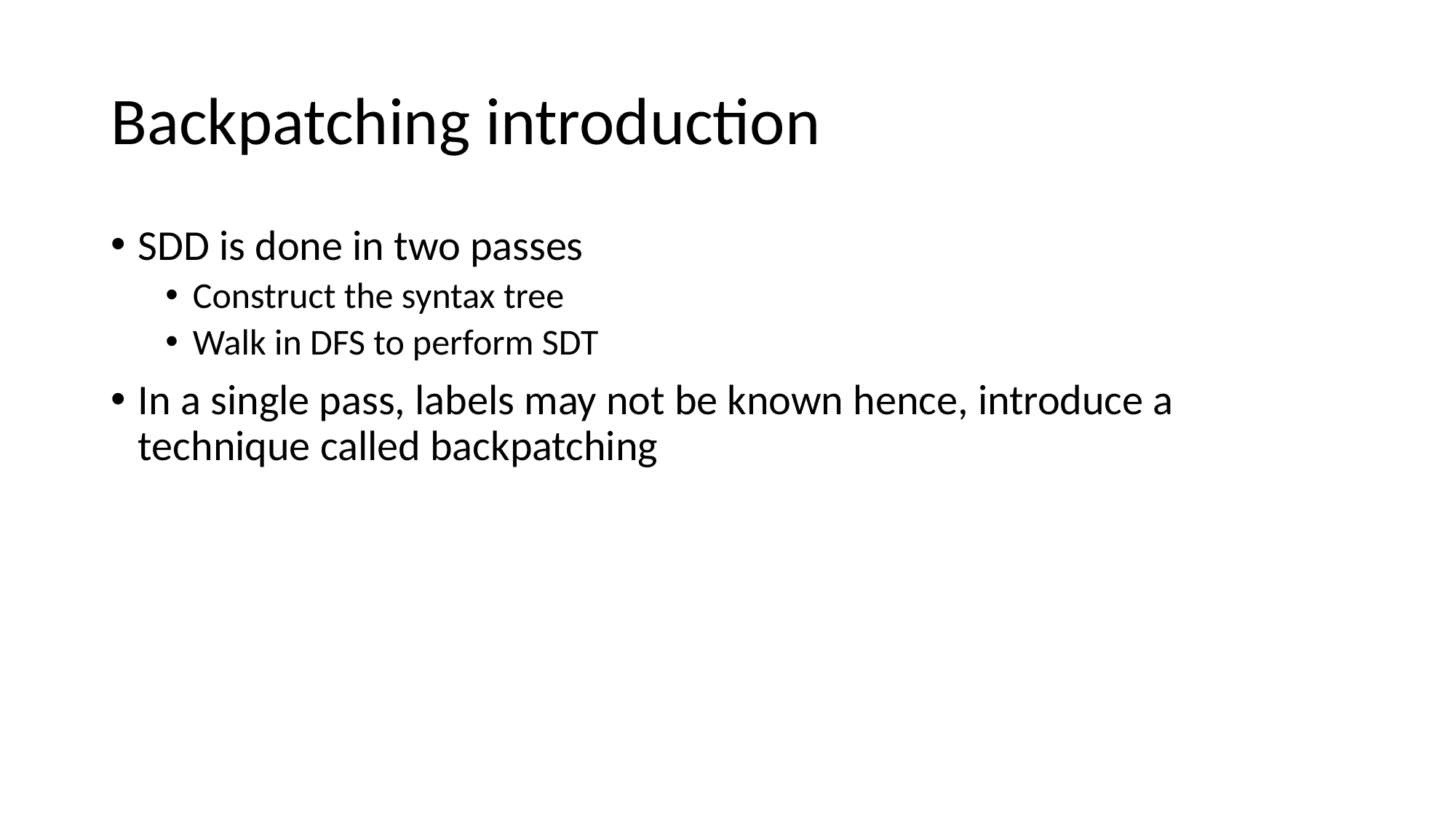

# Backpatching introduction
SDD is done in two passes
Construct the syntax tree
Walk in DFS to perform SDT
In a single pass, labels may not be known hence, introduce a technique called backpatching